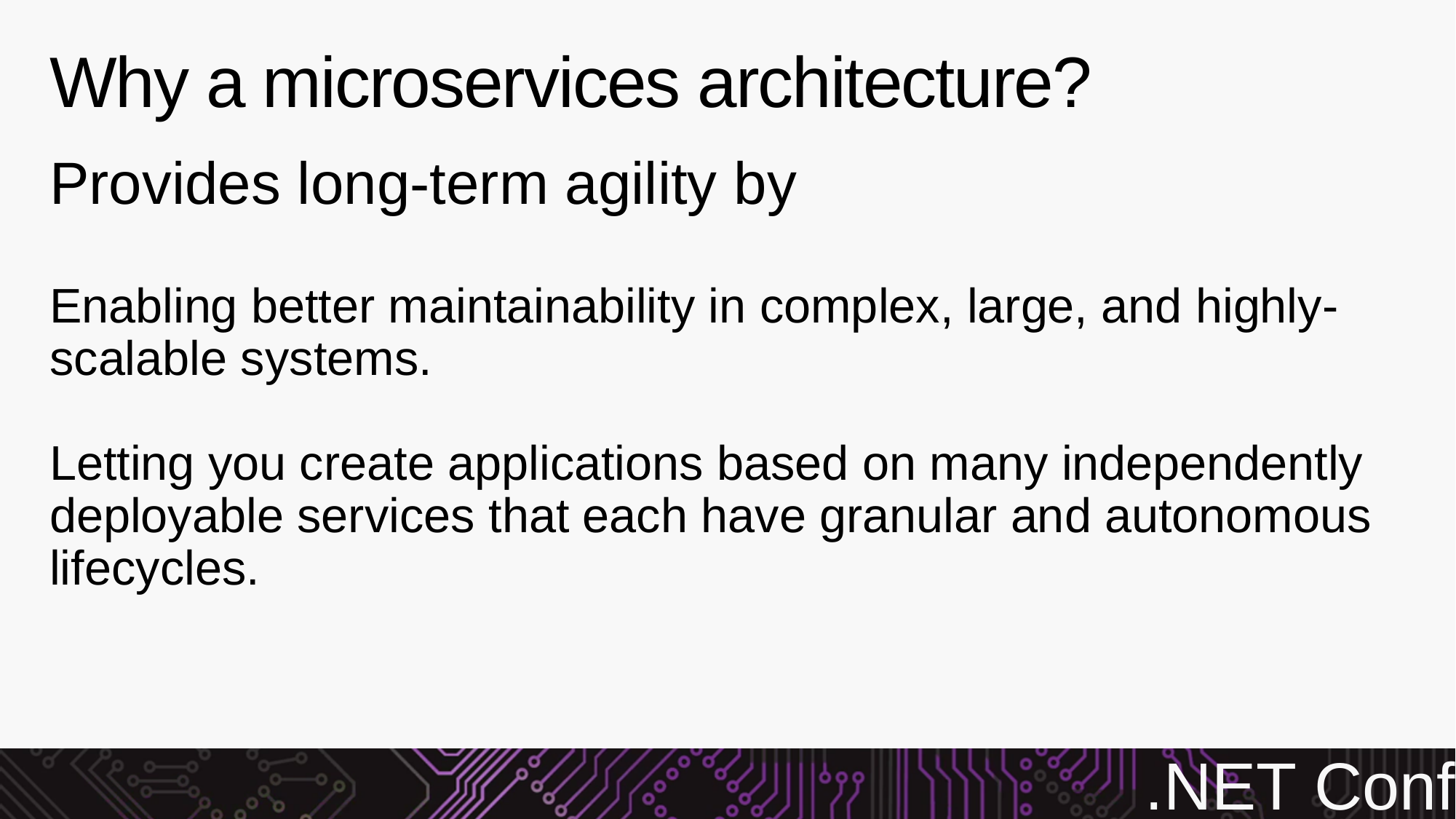

# Why a microservices architecture?
Provides long-term agility by
Enabling better maintainability in complex, large, and highly-scalable systems.
Letting you create applications based on many independently deployable services that each have granular and autonomous lifecycles.